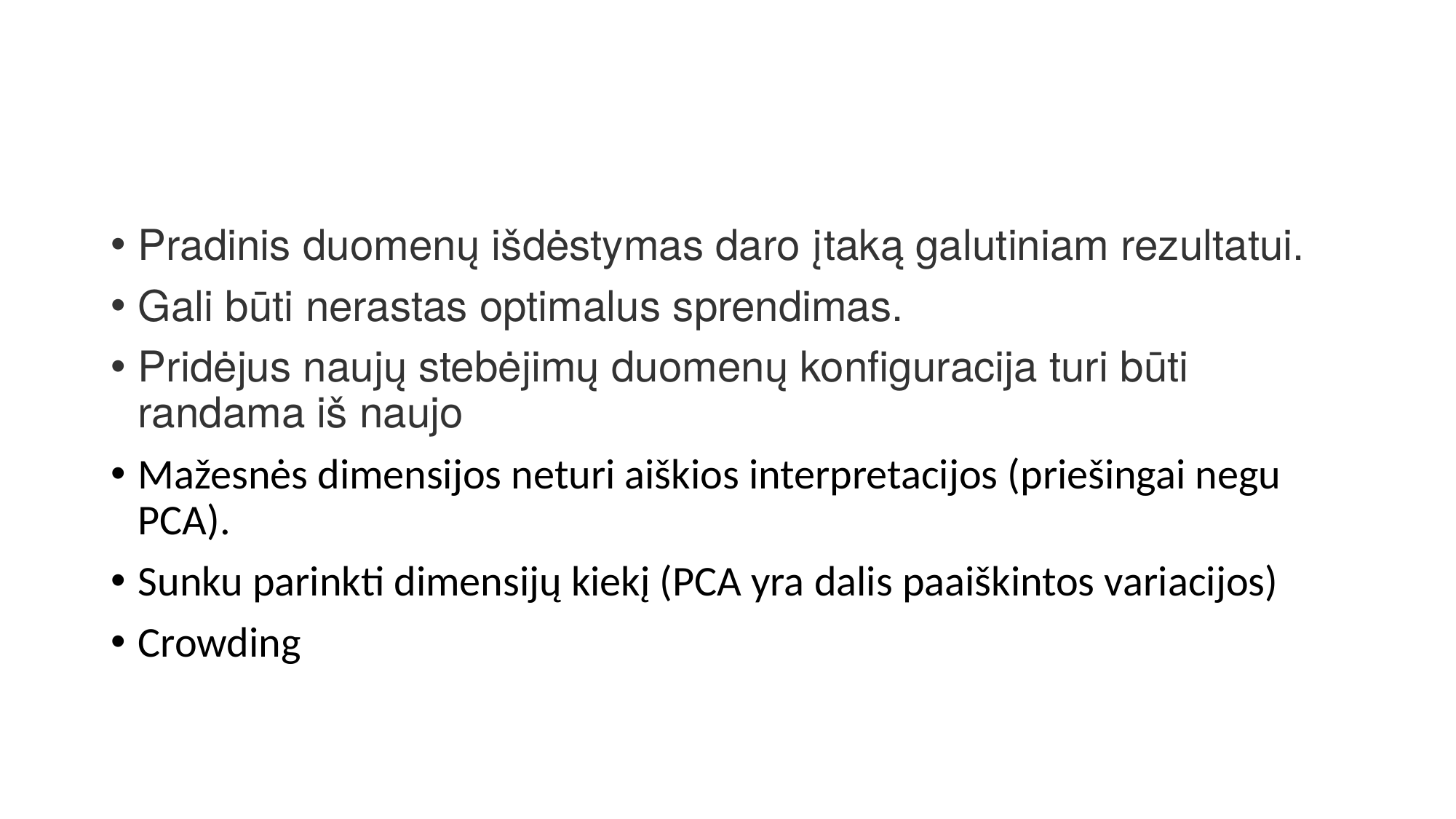

#
Pradinis duomenų išdėstymas daro įtaką galutiniam rezultatui.
Gali būti nerastas optimalus sprendimas.
Pridėjus naujų stebėjimų duomenų konfiguracija turi būti randama iš naujo
Mažesnės dimensijos neturi aiškios interpretacijos (priešingai negu PCA).
Sunku parinkti dimensijų kiekį (PCA yra dalis paaiškintos variacijos)
Crowding